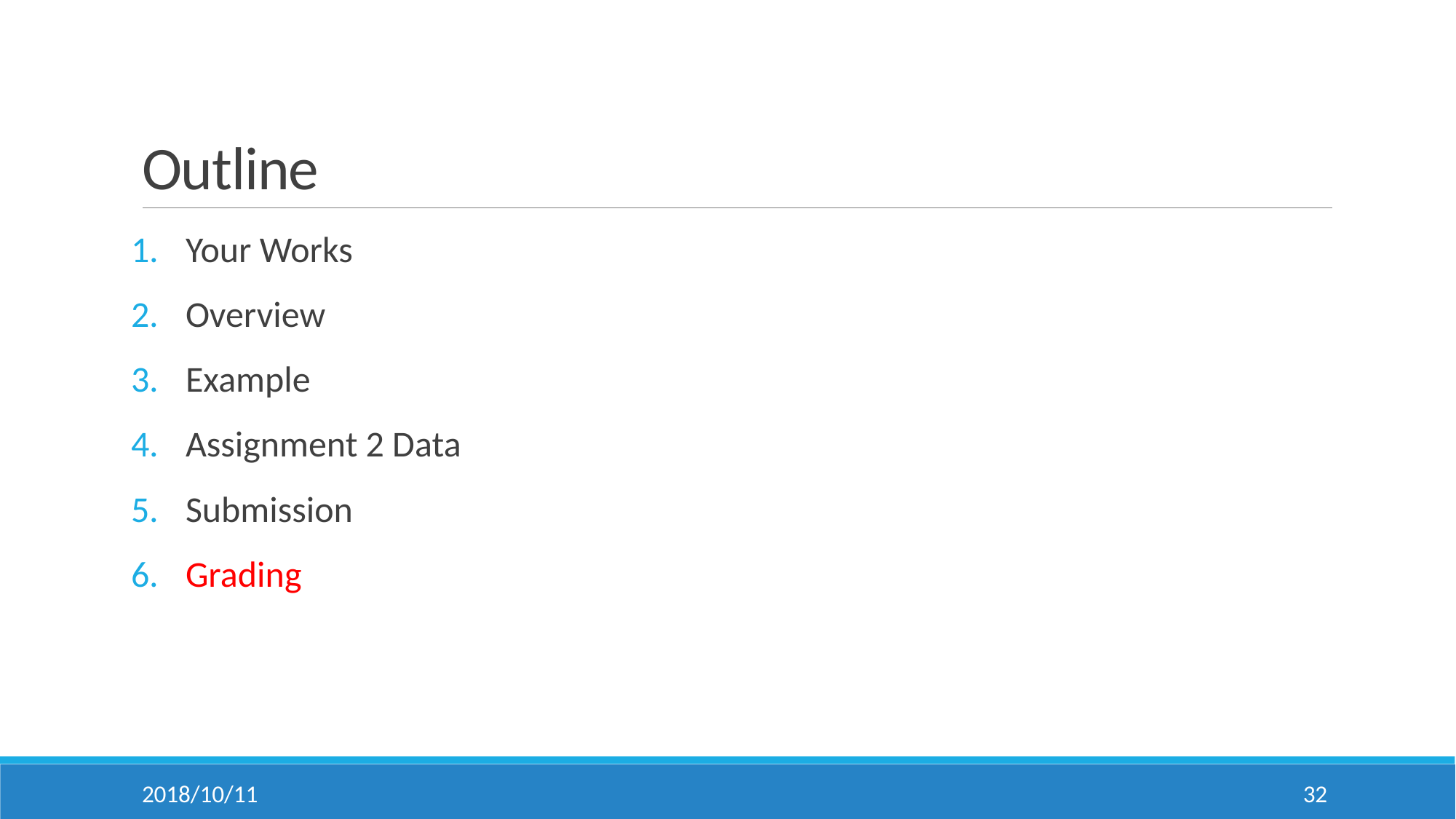

# Outline
Your Works
Overview
Example
Assignment 2 Data
Submission
Grading
2018/10/11
32